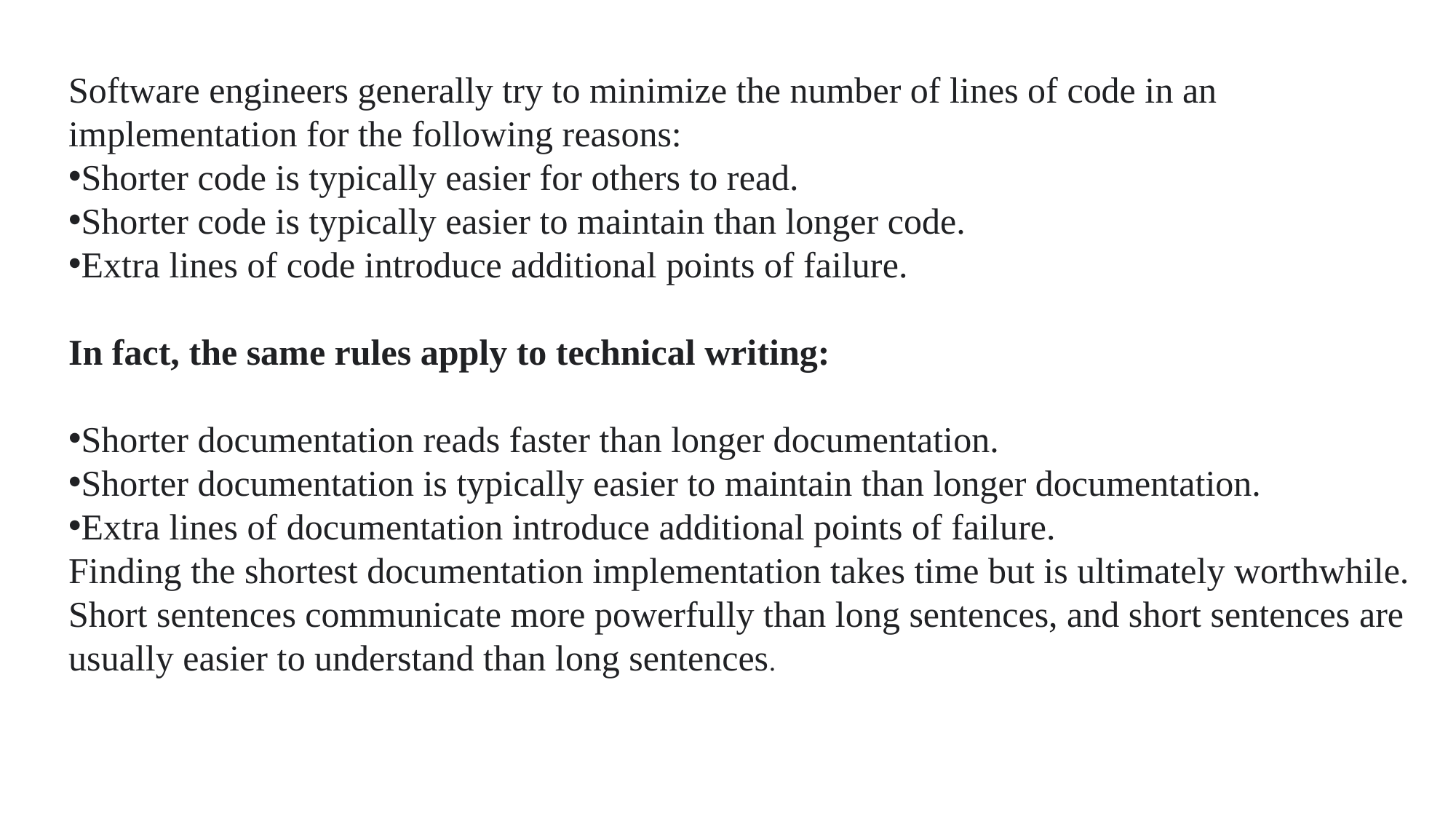

Software engineers generally try to minimize the number of lines of code in an implementation for the following reasons:
Shorter code is typically easier for others to read.
Shorter code is typically easier to maintain than longer code.
Extra lines of code introduce additional points of failure.

In fact, the same rules apply to technical writing:

Shorter documentation reads faster than longer documentation.
Shorter documentation is typically easier to maintain than longer documentation.
Extra lines of documentation introduce additional points of failure.
Finding the shortest documentation implementation takes time but is ultimately worthwhile. Short sentences communicate more powerfully than long sentences, and short sentences are usually easier to understand than long sentences.